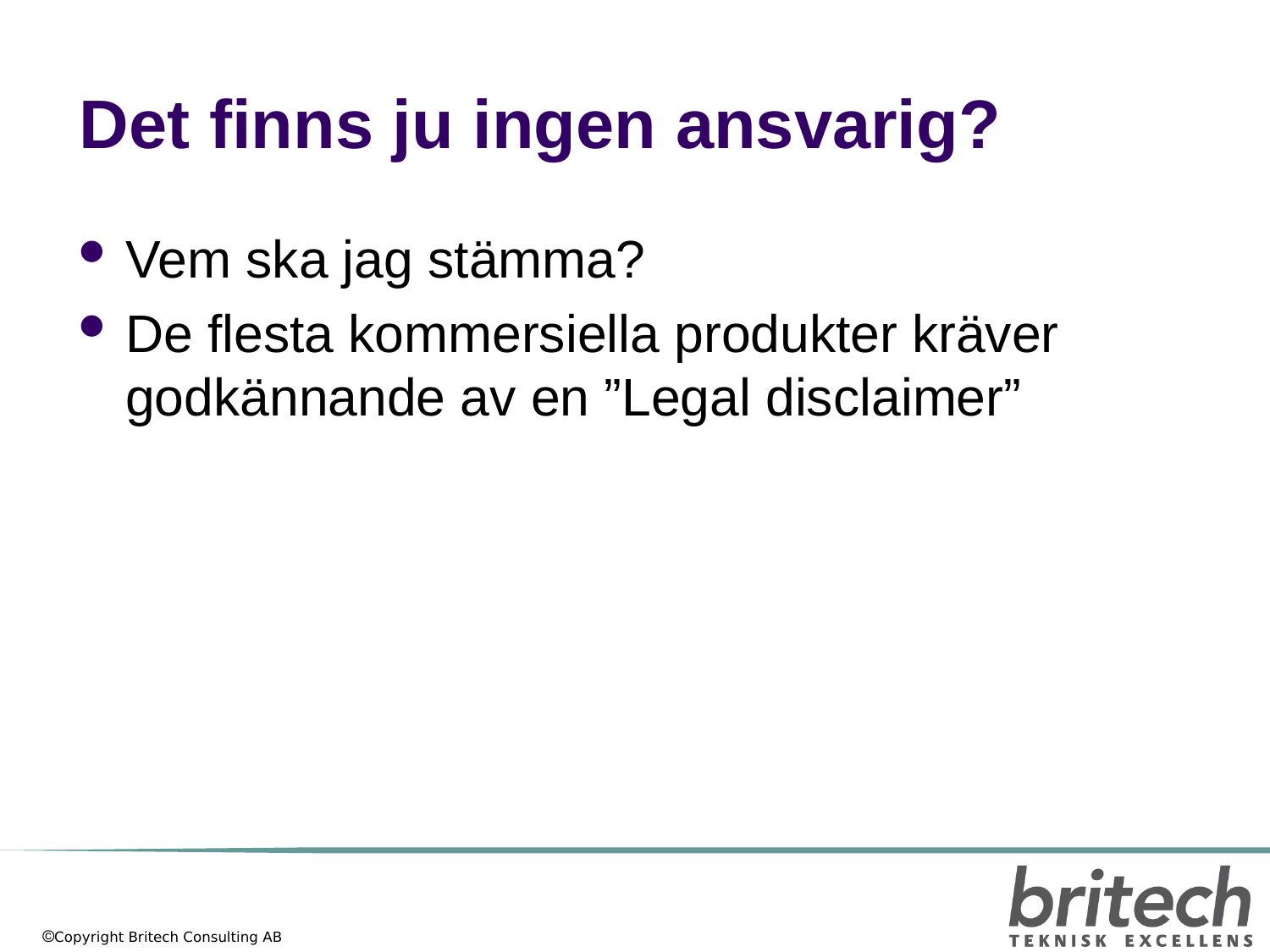

# Det finns ju ingen ansvarig?
Vem ska jag stämma?
De flesta kommersiella produkter kräver godkännande av en ”Legal disclaimer”